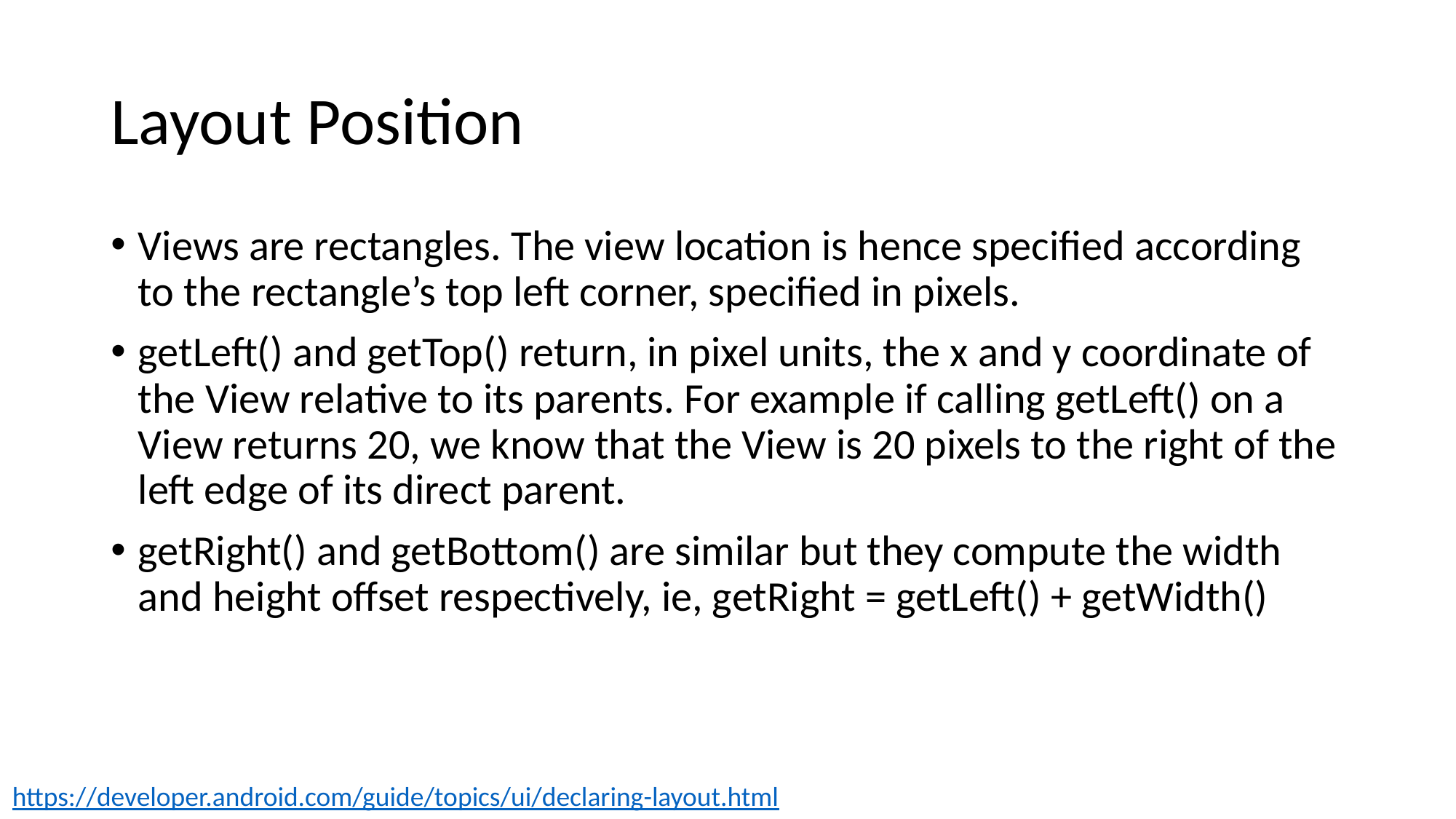

# Layout Position
Views are rectangles. The view location is hence specified according to the rectangle’s top left corner, specified in pixels.
getLeft() and getTop() return, in pixel units, the x and y coordinate of the View relative to its parents. For example if calling getLeft() on a View returns 20, we know that the View is 20 pixels to the right of the left edge of its direct parent.
getRight() and getBottom() are similar but they compute the width and height offset respectively, ie, getRight = getLeft() + getWidth()
https://developer.android.com/guide/topics/ui/declaring-layout.html